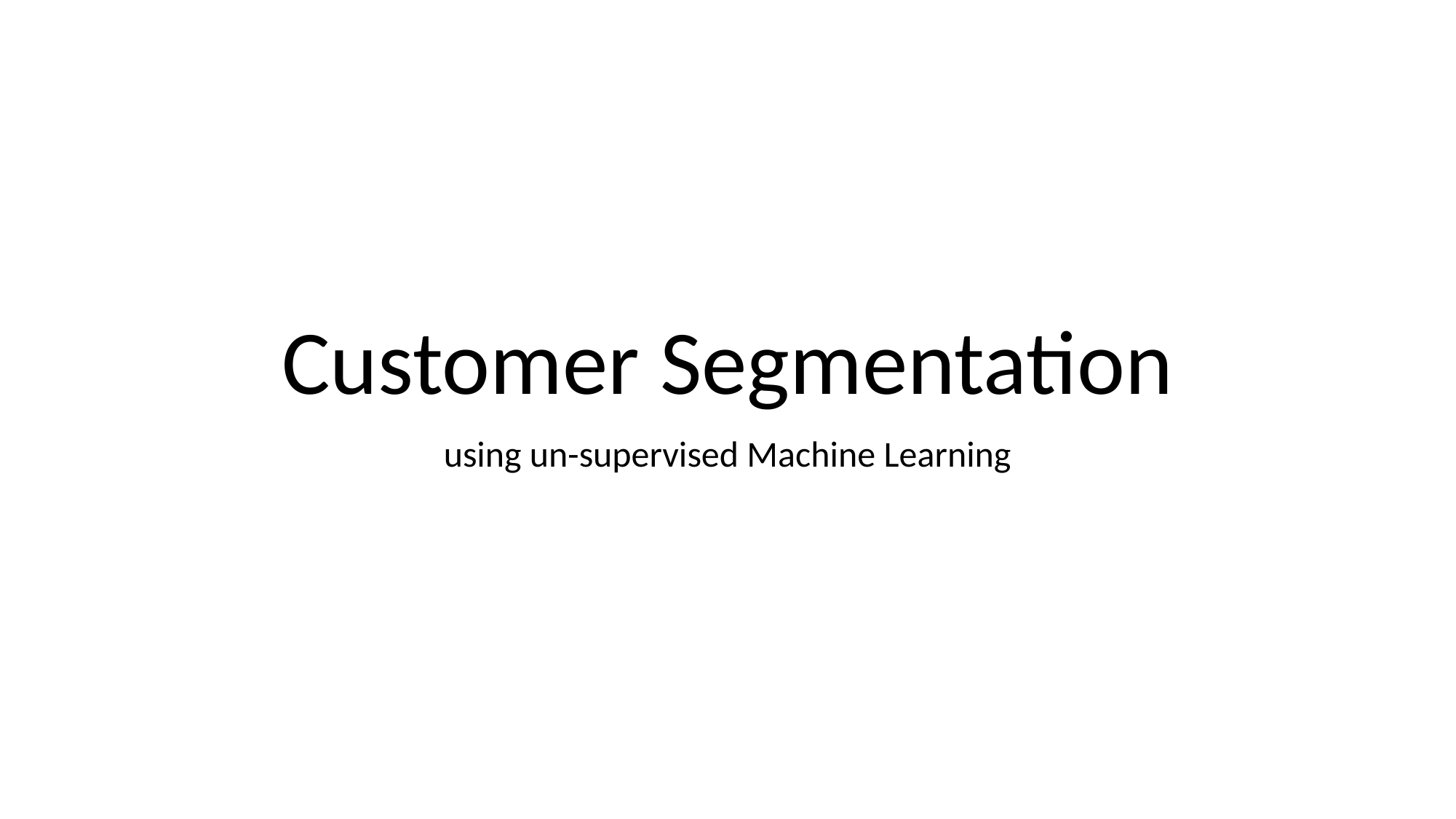

# Customer Segmentation
using un-supervised Machine Learning